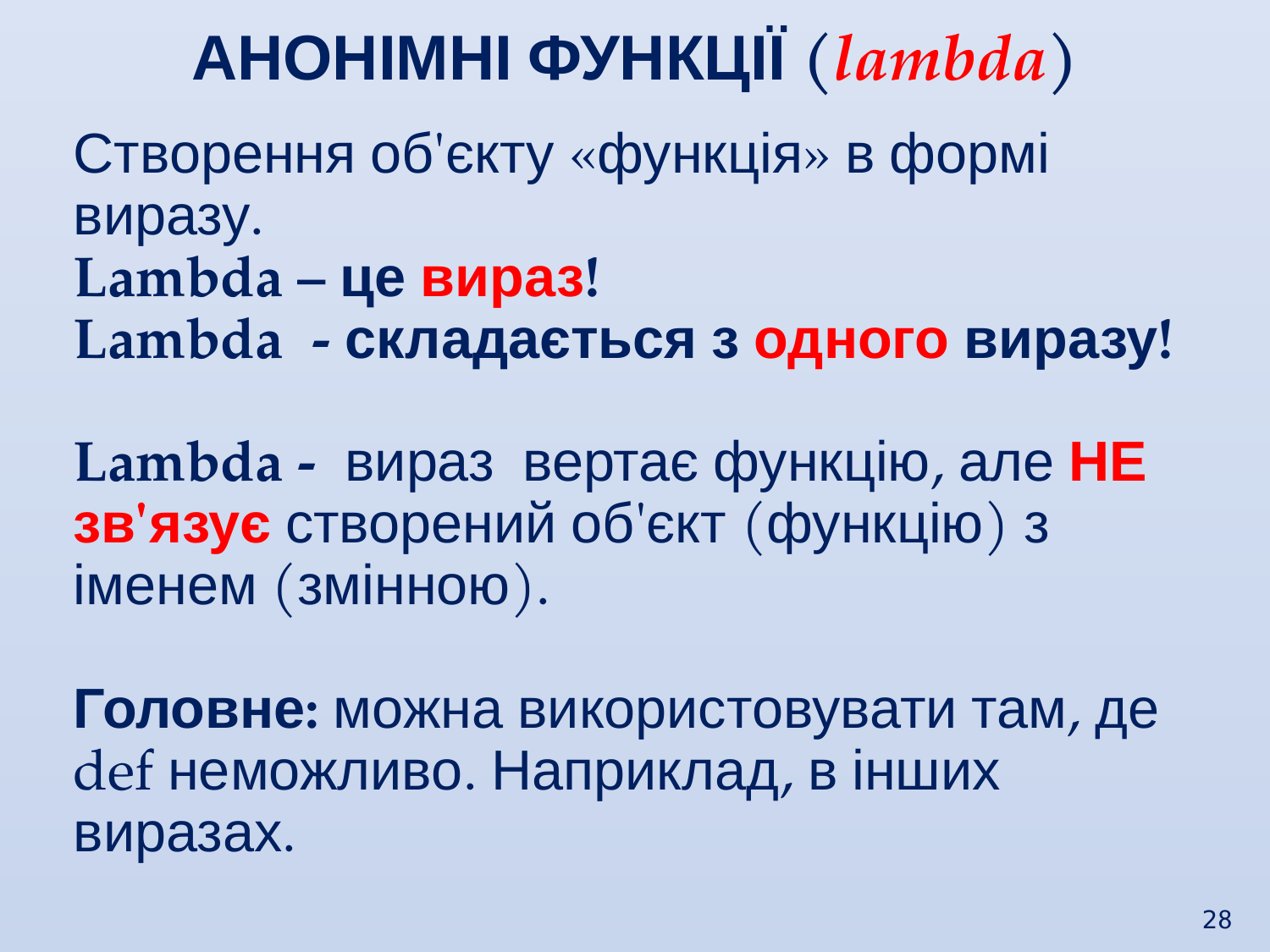

АНОНІМНІ ФУНКЦІЇ (lambda)
Створення об'єкту «функція» в формі виразу.
Lambda – це вираз!
Lambda  - складається з одного виразу!

Lambda -  вираз  вертає функцію, але НЕ зв'язує створений об'єкт (функцію) з іменем (змінною).

Головне: можна використовувати там, де def неможливо. Наприклад, в інших виразах.
28